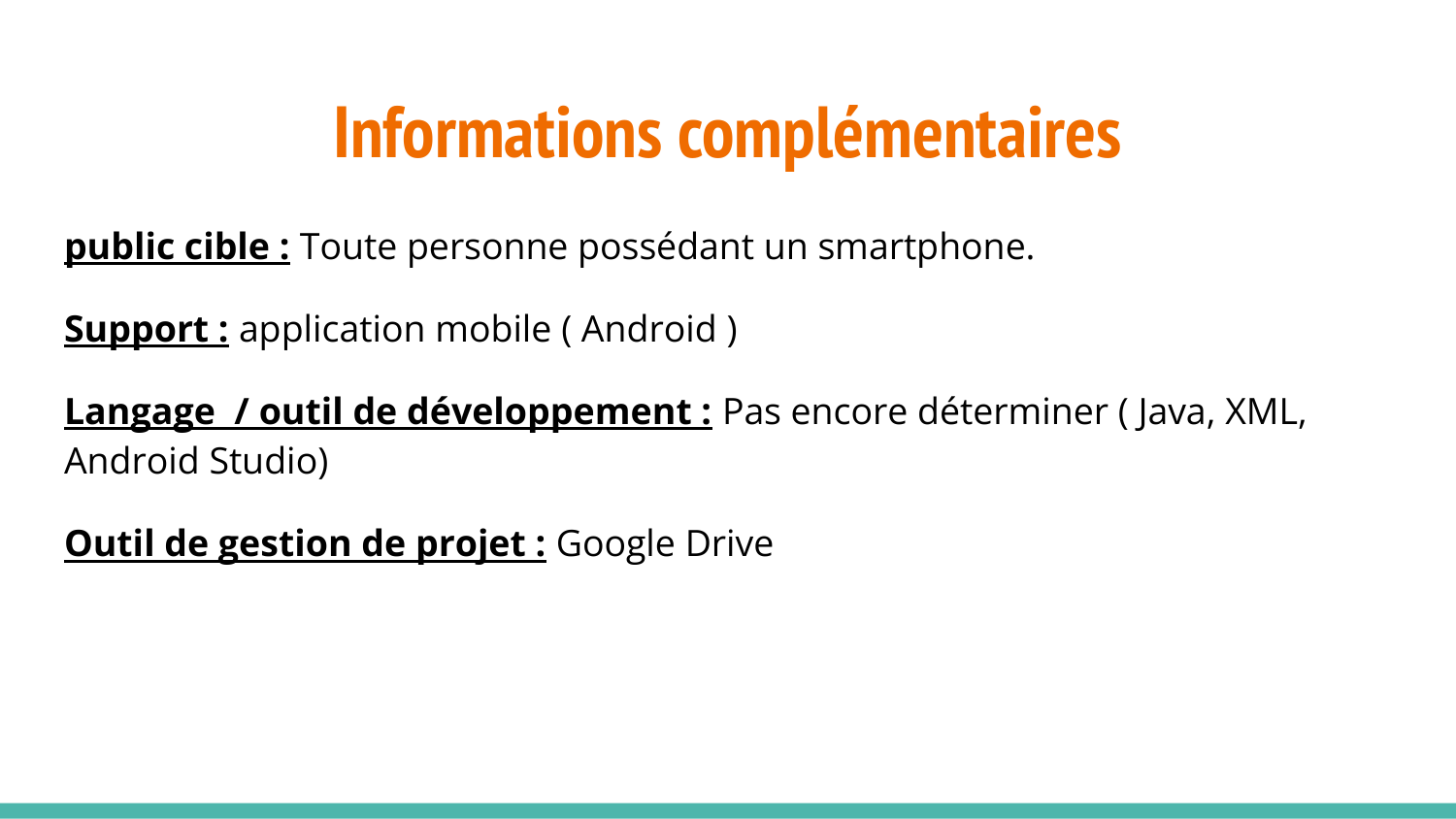

# Informations complémentaires

public cible : Toute personne possédant un smartphone.
Support : application mobile ( Android )
Langage  / outil de développement : Pas encore déterminer ( Java, XML, Android Studio)
Outil de gestion de projet : Google Drive